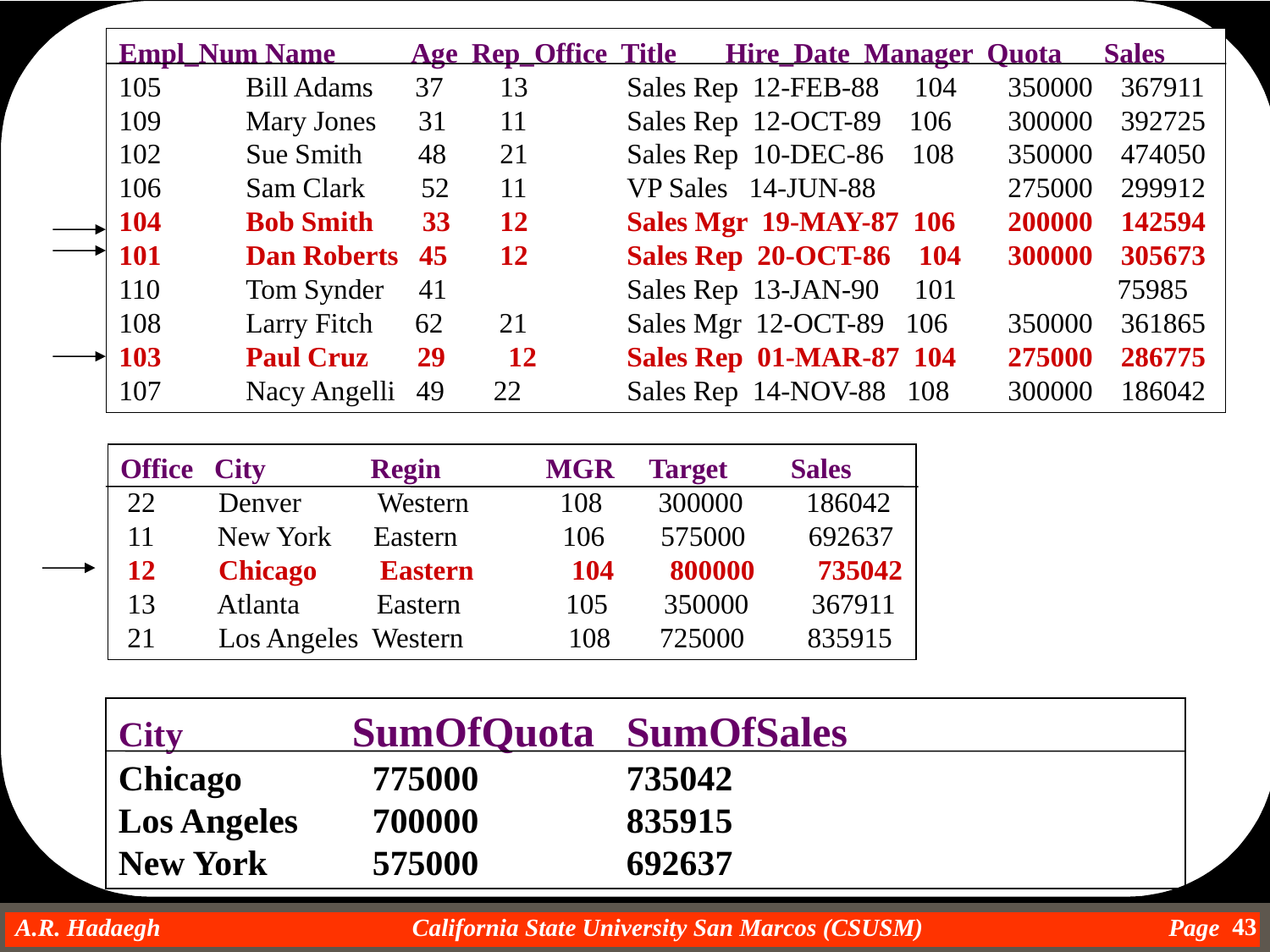

Empl_Num Name           Age  Rep_Office  Title       Hire_Date  Manager  Quota      Sales
105 	Bill Adams      37  	13 	Sales Rep  12-FEB-88     104    	350000    367911
109 	Mary Jones      31 	11 	Sales Rep  12-OCT-89    106    	300000    392725
102 	Sue Smith        48   	21 	Sales Rep  10-DEC-86    108    	350000    474050
106 	Sam Clark        52   	11 	VP Sales   14-JUN-88          	275000    299912
104 	Bob Smith       33   	12 	Sales Mgr  19-MAY-87  106    	200000    142594
101 	Dan Roberts   45   	12 	Sales Rep  20-OCT-86    104    	300000    305673
110 	Tom Synder     41            	Sales Rep  13-JAN-90     101                       75985
108 	Larry Fitch      62        21 	Sales Mgr  12-OCT-89   106    	350000    361865
103 	Paul Cruz       29         12 	Sales Rep  01-MAR-87  104    	275000    286775
107 	Nacy Angelli   49       22 	Sales Rep  14-NOV-88   108    	300000    186042

Office   City               Regin               MGR     Target         Sales
 22         Denver           Western             108        300000         186042
 11         New York      Eastern               106        575000         692637
 12         Chicago         Eastern              104        800000         735042
 13         Atlanta           Eastern               105        350000         367911
 21         Los Angeles  Western               108       725000         835915

City	            SumOfQuota 	SumOfSales
Chicago		775000		735042
Los Angeles	700000		835915
New York	575000		692637

43